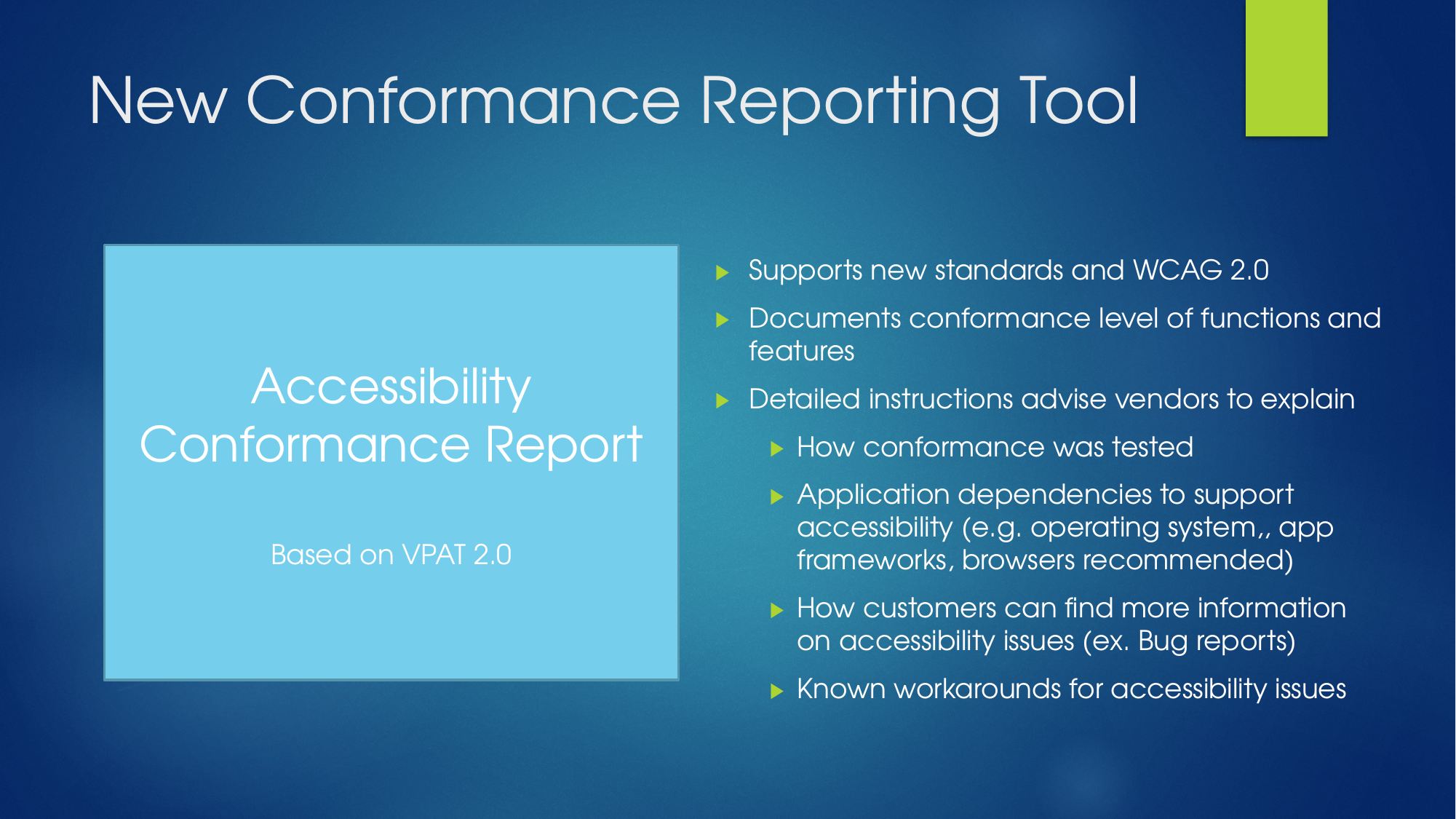

# New Conformance Reporting Tool
Accessibility Conformance Report

Based on VPAT 2.0
Supports new standards and WCAG 2.0
Documents conformance level of functions and features
Detailed instructions advise vendors to explain
How conformance was tested
Application dependencies to support accessibility (e.g. operating system,, app frameworks, browsers recommended)
How customers can find more information on accessibility issues (ex. Bug reports)
Known workarounds for accessibility issues